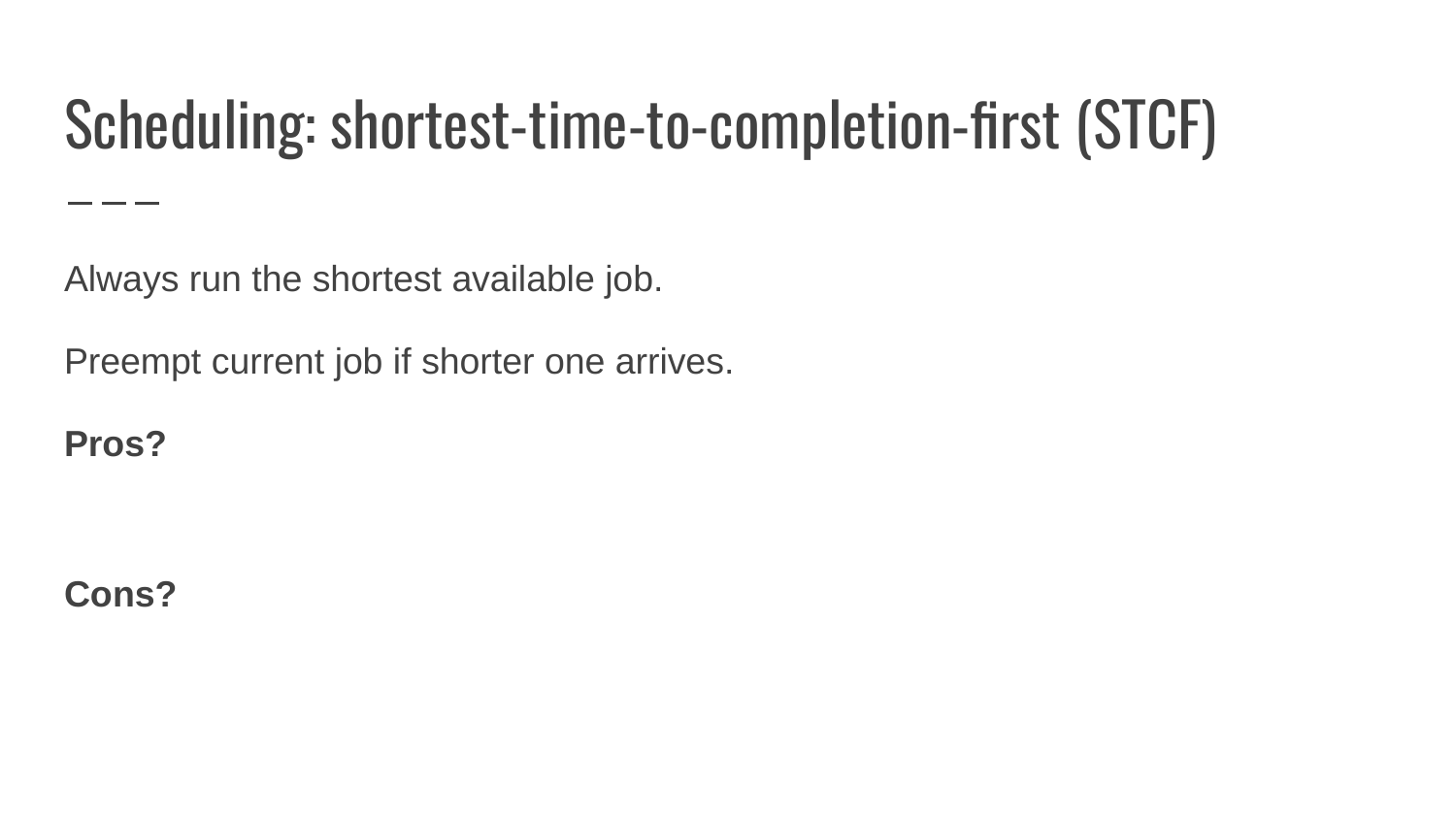

# Scheduling: shortest-time-to-completion-first (STCF)
Always run the shortest available job.
Preempt current job if shorter one arrives.
Pros?

Cons?